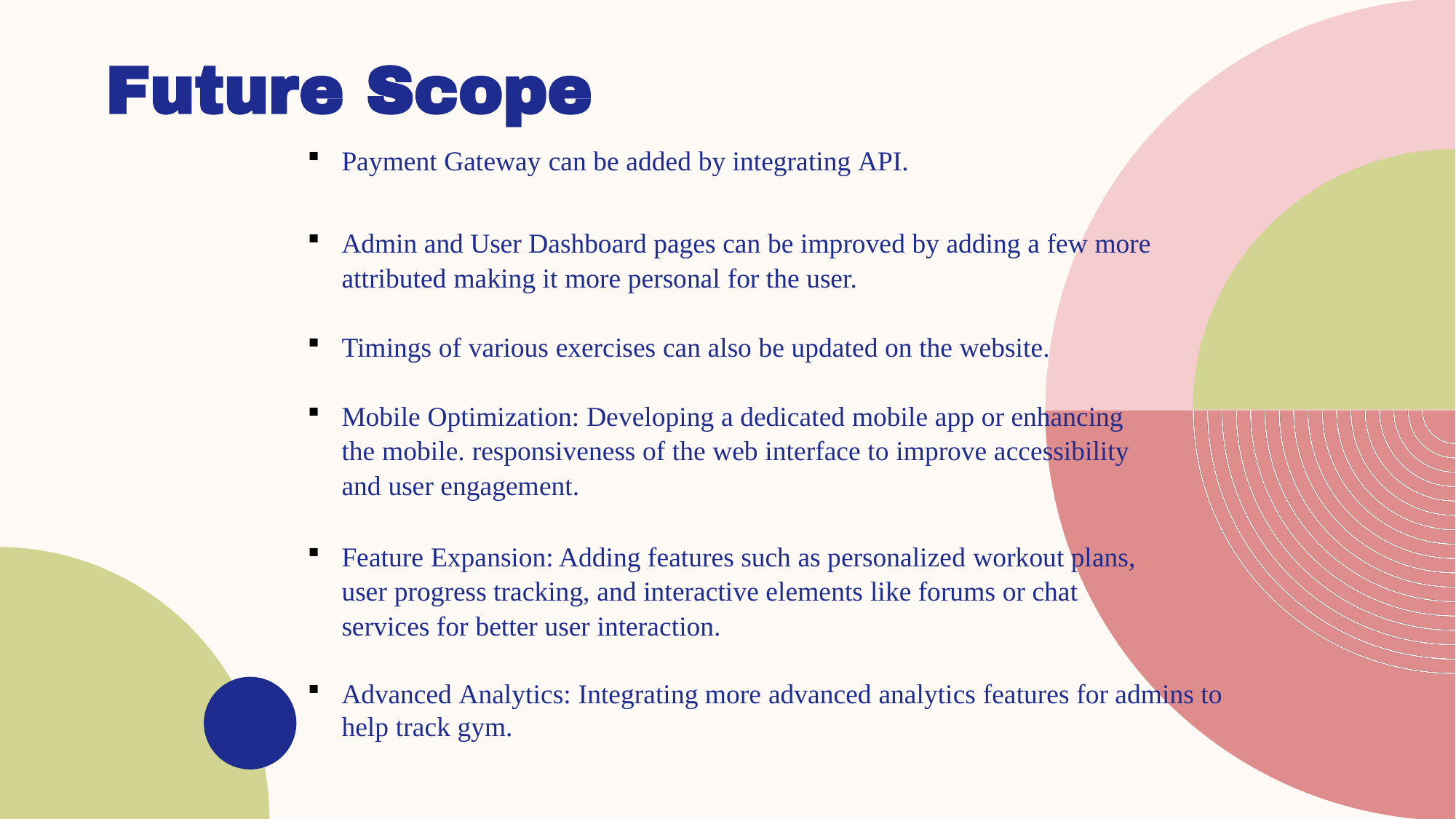

# Future Scope
Payment Gateway can be added by integrating API.

Admin and User Dashboard pages can be improved by adding a few more attributed making it more personal for the user.

Timings of various exercises can also be updated on the website.

Mobile Optimization: Developing a dedicated mobile app or enhancing the mobile. responsiveness of the web interface to improve accessibility and user engagement.

Feature Expansion: Adding features such as personalized workout plans, user progress tracking, and interactive elements like forums or chat services for better user interaction.

Advanced Analytics: Integrating more advanced analytics features for admins to help track gym.